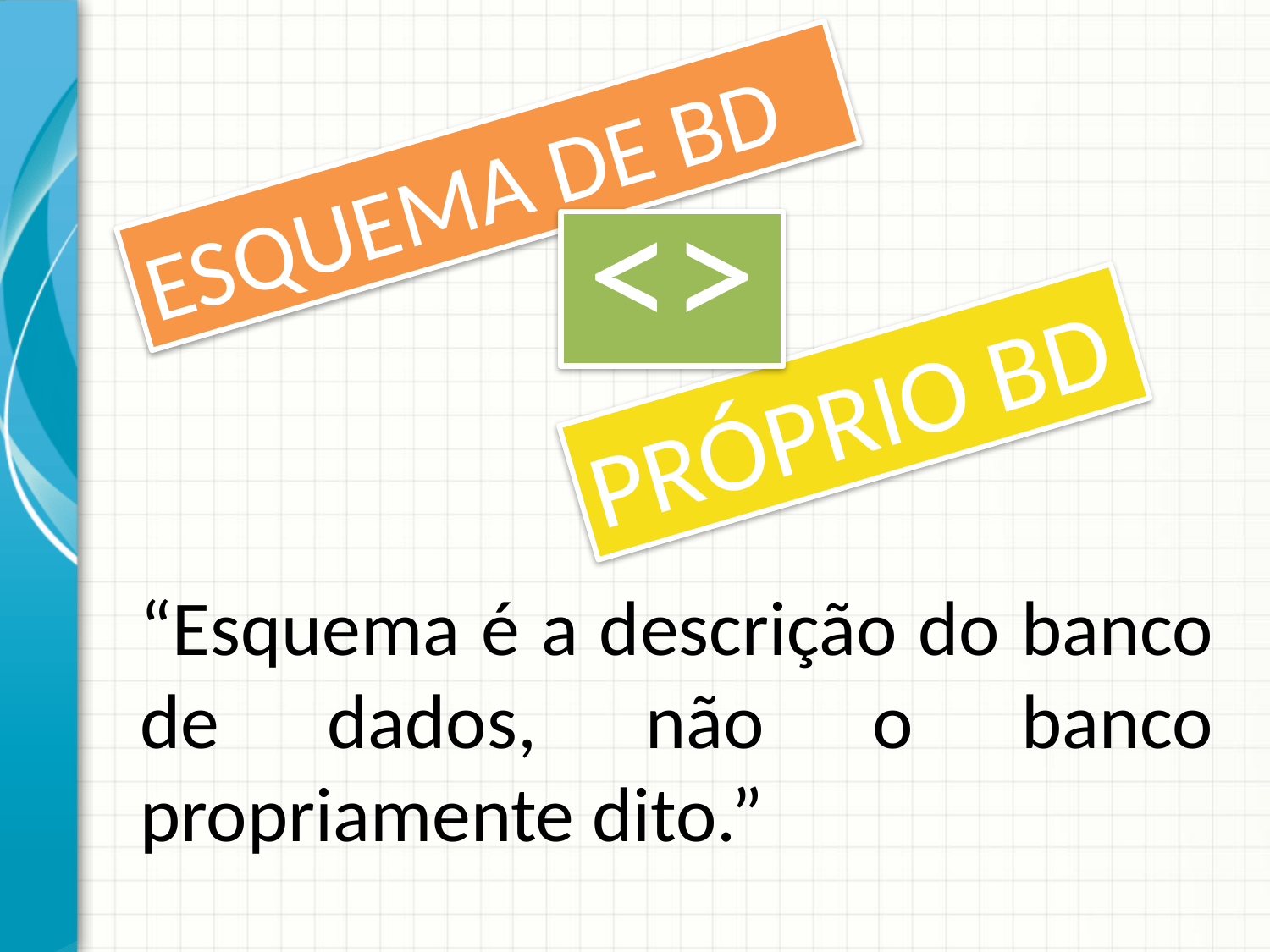

ESQUEMA DE BD
<>
PRÓPRIO BD
“Esquema é a descrição do banco de dados, não o banco propriamente dito.”